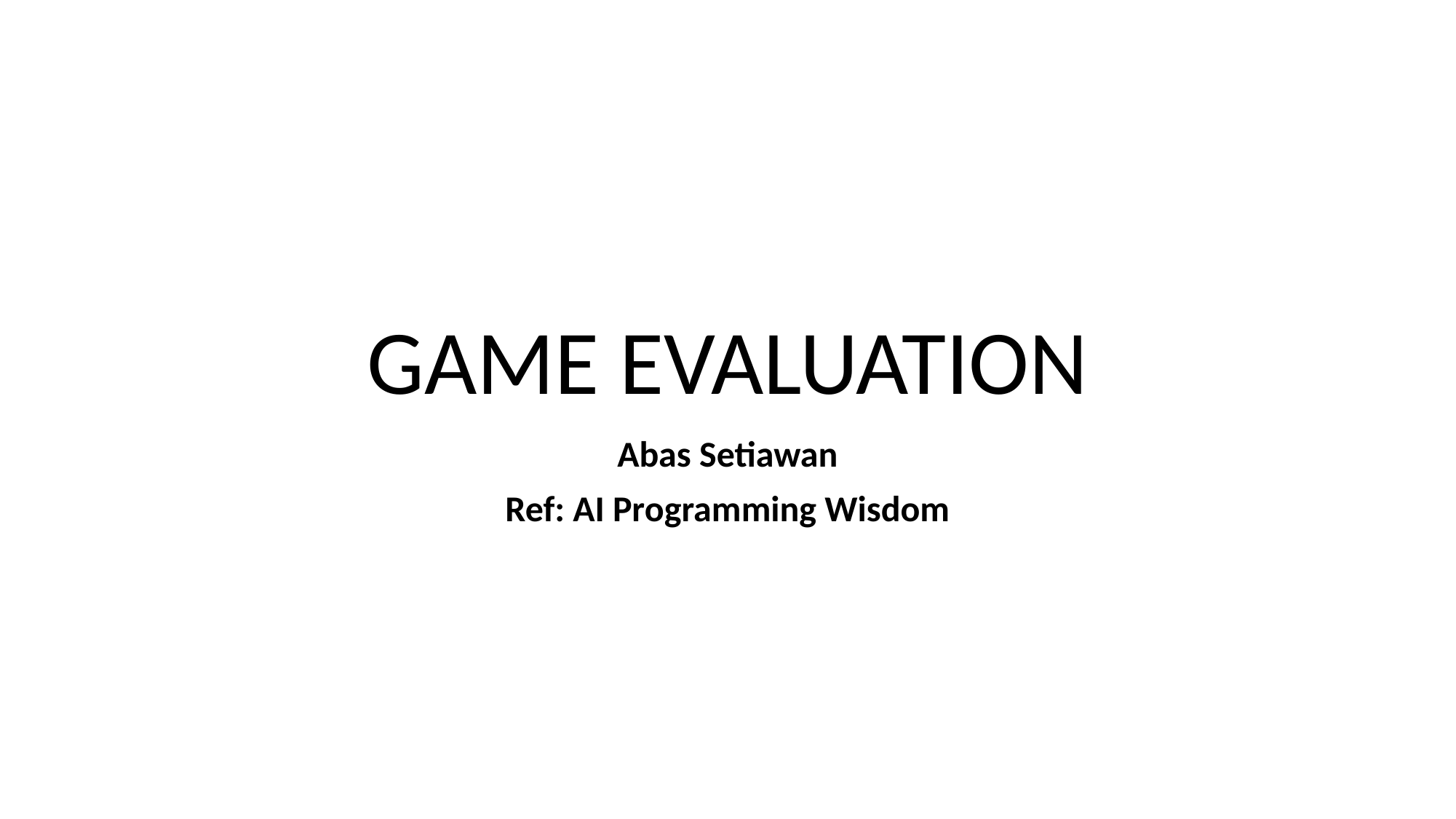

# GAME EVALUATION
Abas Setiawan
Ref: AI Programming Wisdom